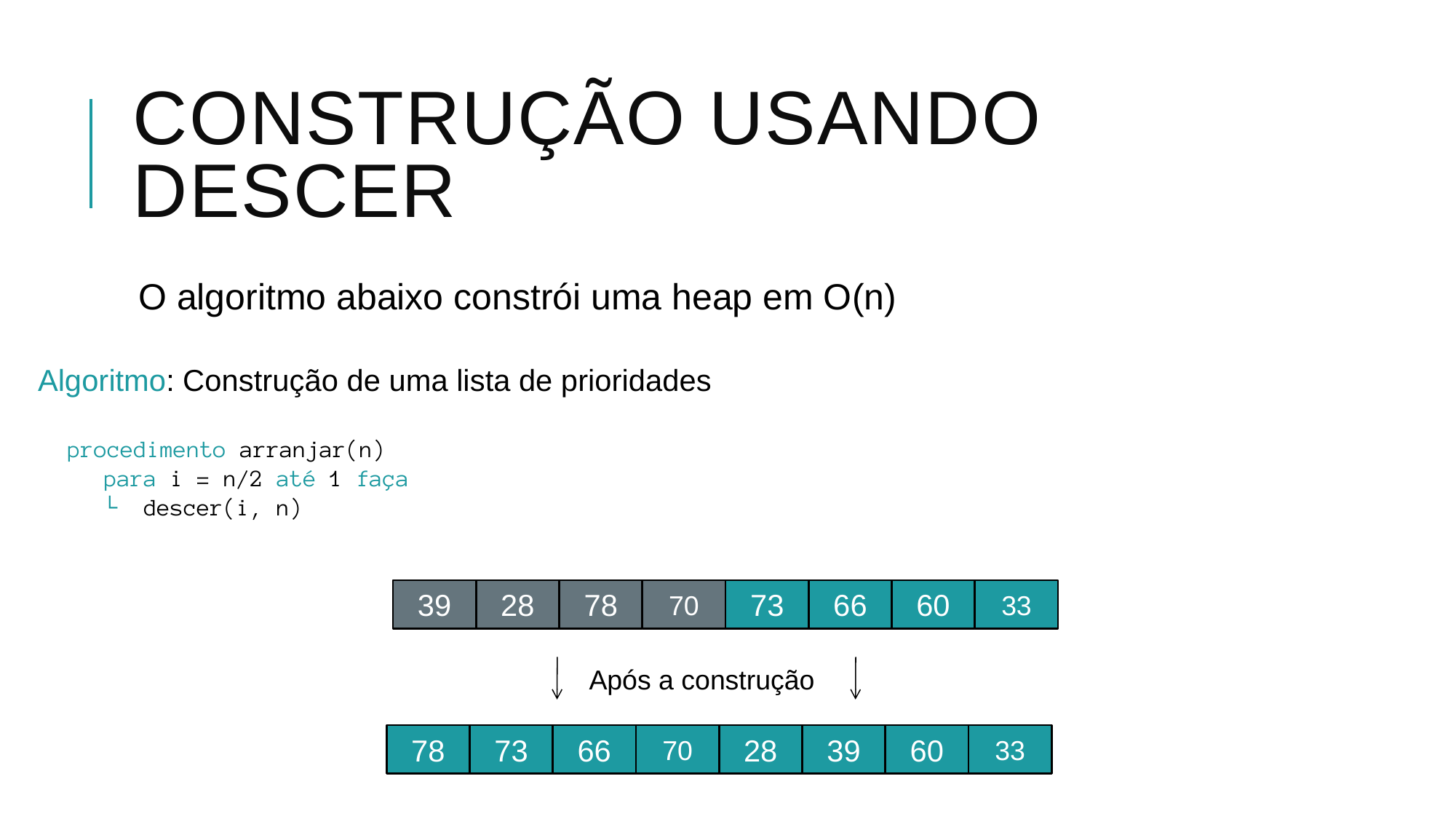

# Construção usando Descer
O algoritmo abaixo constrói uma heap em O(n)

Algoritmo: Construção de uma lista de prioridades

  procedimento arranjar(n)
     para i = n/2 até 1 faça
     └  descer(i, n)
39
28
78
70
73
66
60
33
Após a construção
78
73
66
70
28
39
60
33